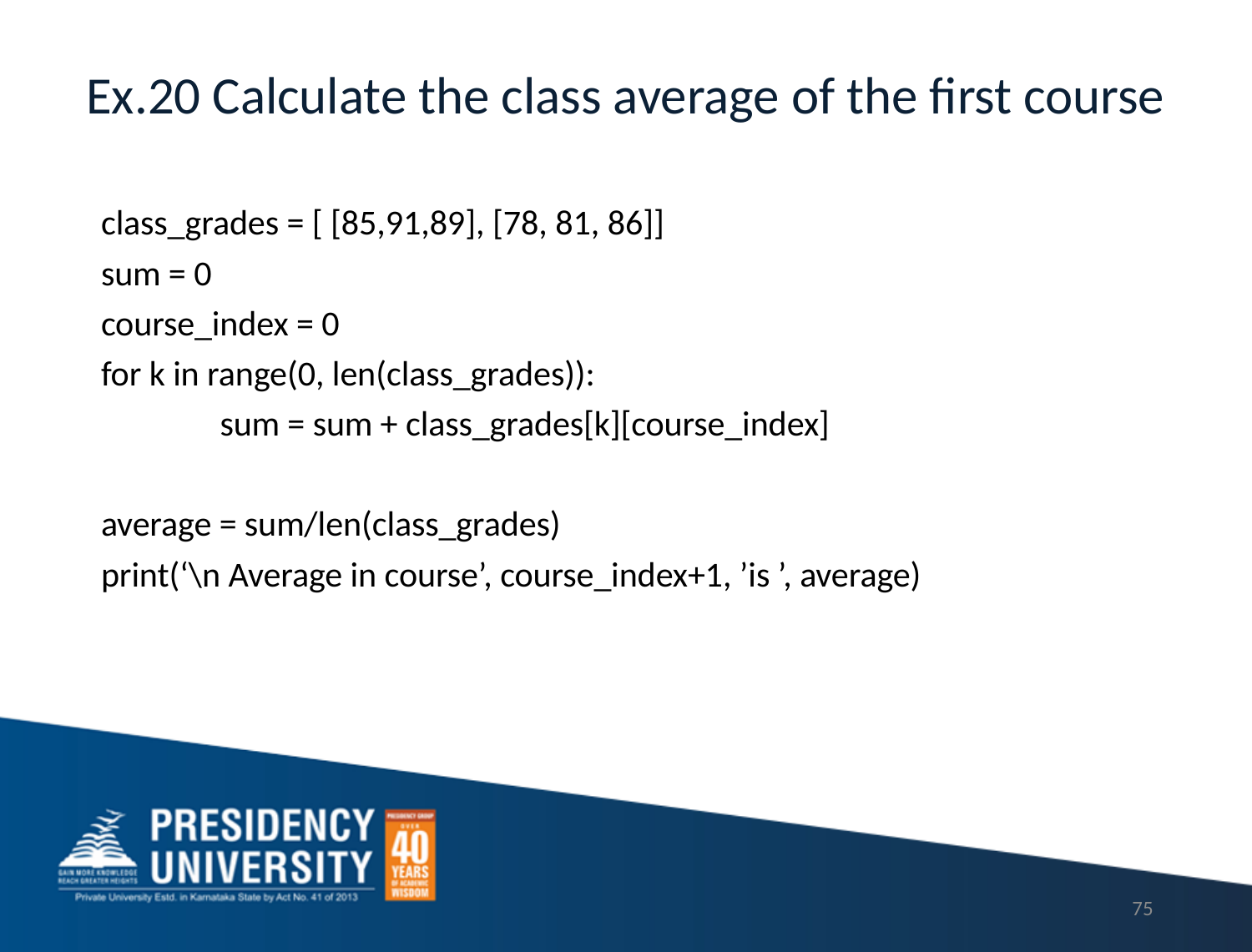

# Ex.20 Calculate the class average of the first course
class_grades = [ [85,91,89], [78, 81, 86]]
sum = 0
course_index = 0
for k in range(0, len(class_grades)):
               sum = sum + class_grades[k][course_index]

average = sum/len(class_grades)
print(‘\n Average in course’, course_index+1, ’is ’, average)
75